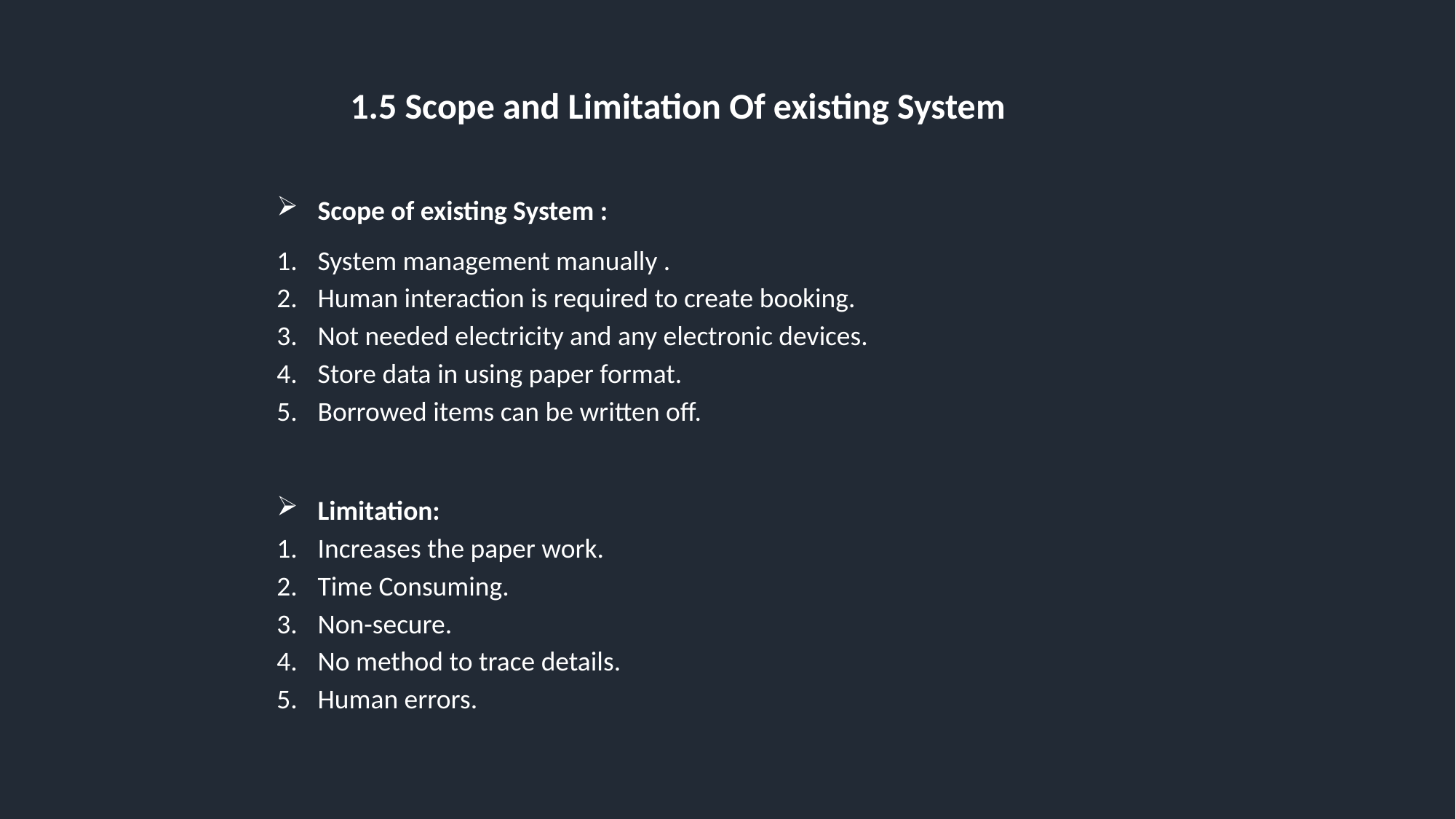

1.5 Scope and Limitation Of existing System

Scope of existing System :
System management manually .
Human interaction is required to create booking.
Not needed electricity and any electronic devices.
Store data in using paper format.
Borrowed items can be written off.

Limitation:
Increases the paper work.
Time Consuming.
Non-secure.
No method to trace details.
Human errors.